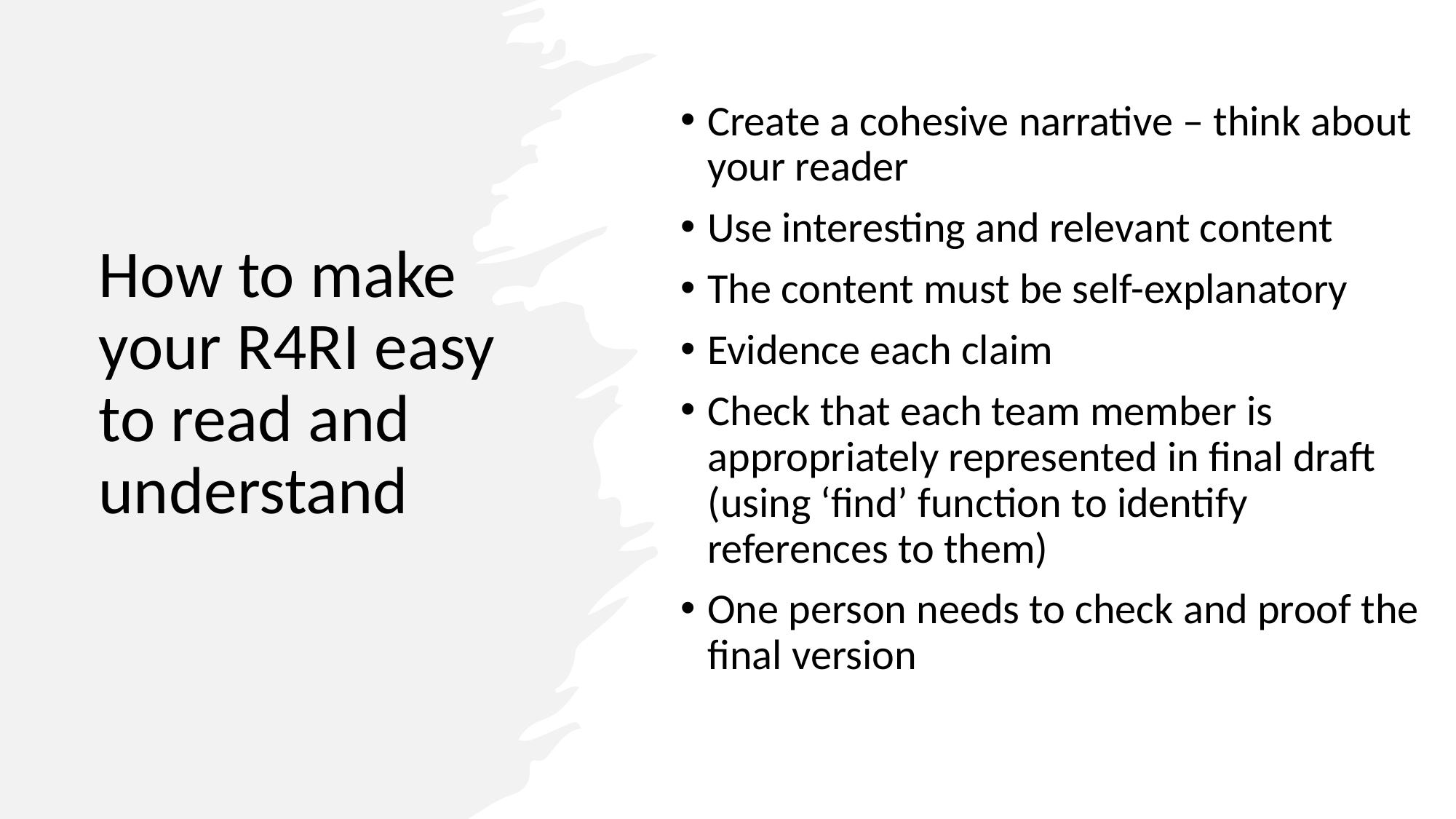

Create a cohesive narrative – think about your reader
Use interesting and relevant content
The content must be self-explanatory
Evidence each claim
Check that each team member is appropriately represented in final draft (using ‘find’ function to identify references to them)
One person needs to check and proof the final version

# How to make your R4RI easy to read and understand